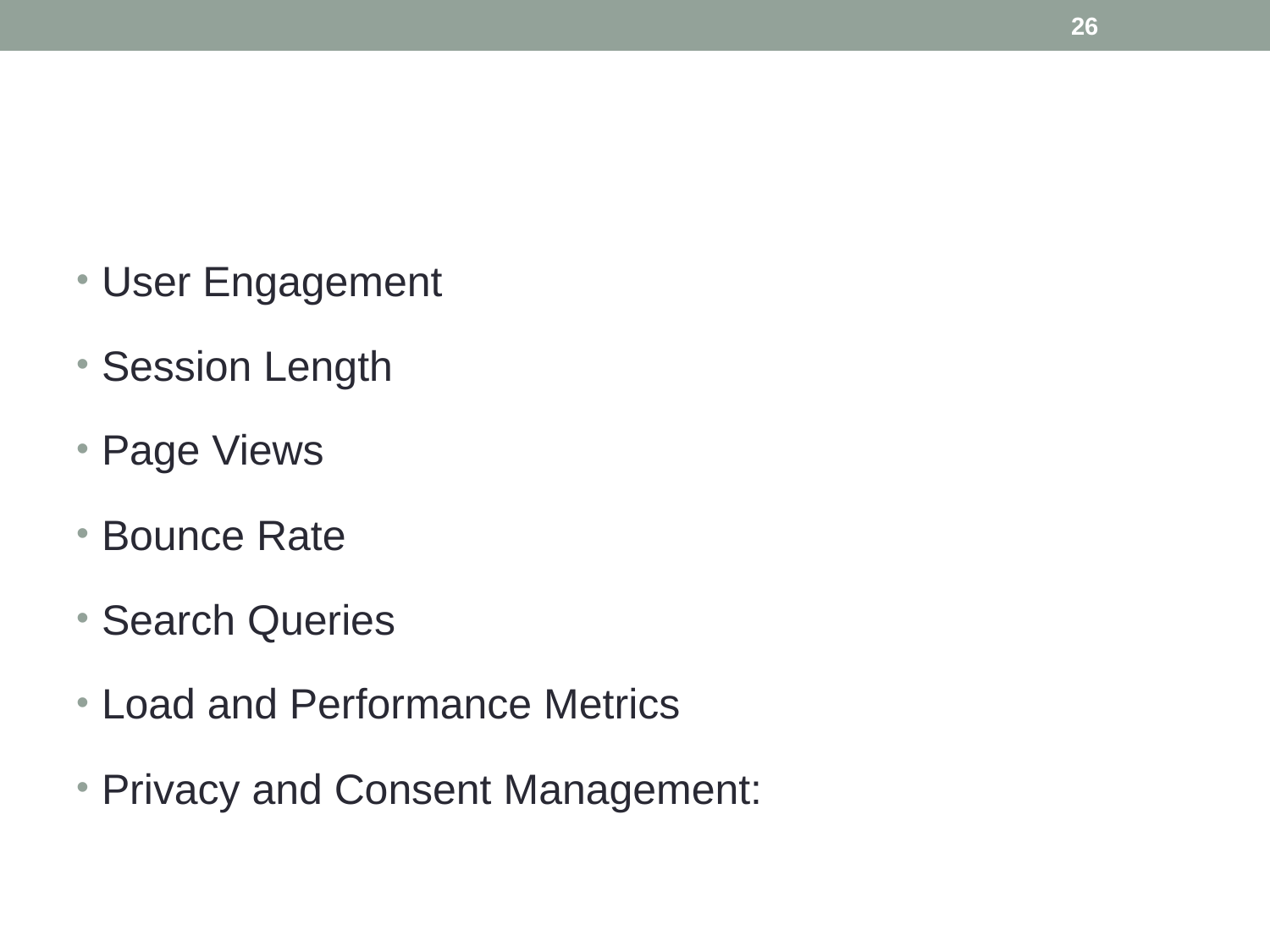

26
#
User Engagement
Session Length
Page Views
Bounce Rate
Search Queries
Load and Performance Metrics
Privacy and Consent Management: